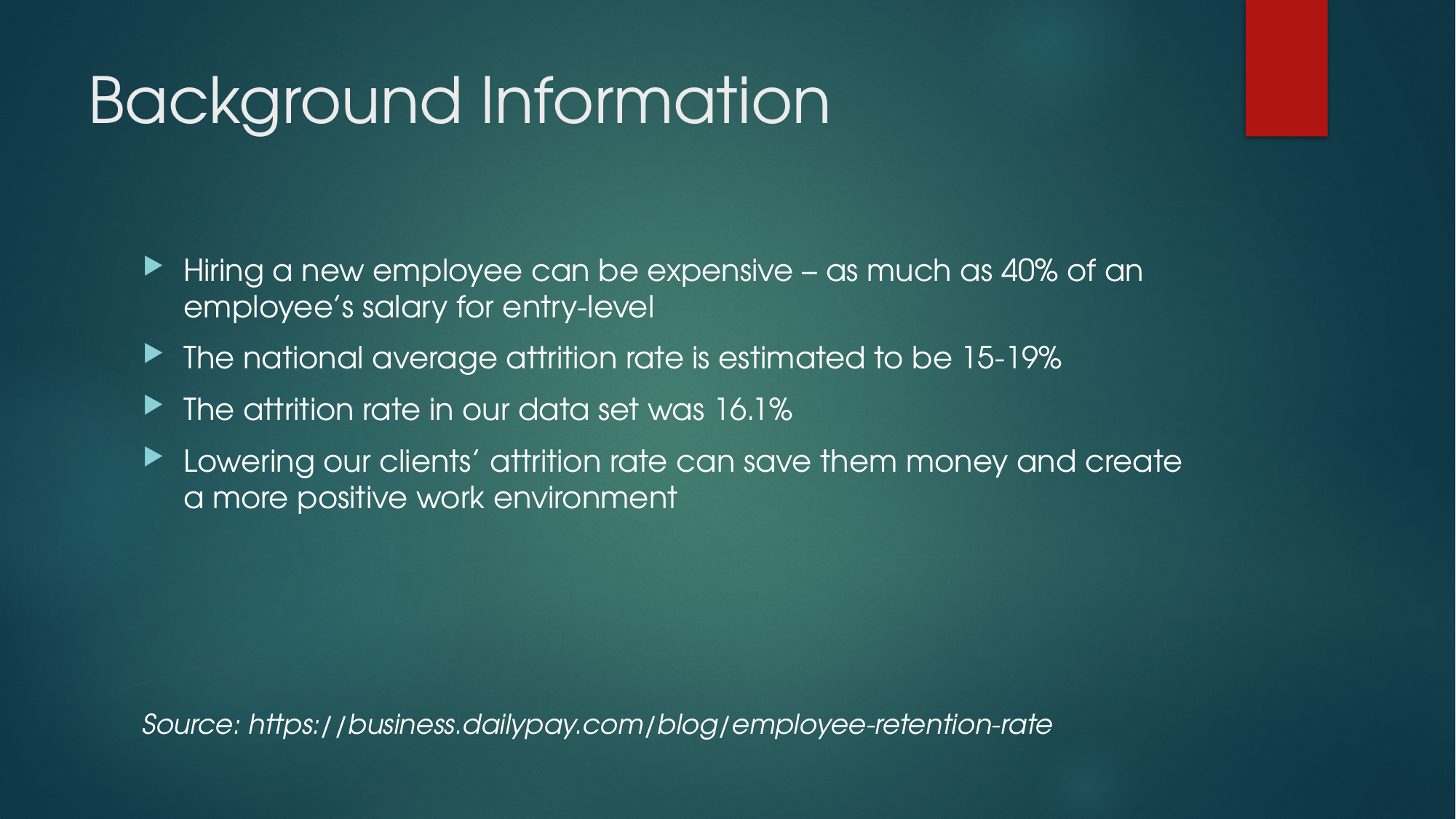

# Background Information
Hiring a new employee can be expensive – as much as 40% of an employee’s salary for entry-level
The national average attrition rate is estimated to be 15-19%
The attrition rate in our data set was 16.1%
Lowering our clients’ attrition rate can save them money and create a more positive work environment
Source: https://business.dailypay.com/blog/employee-retention-rate